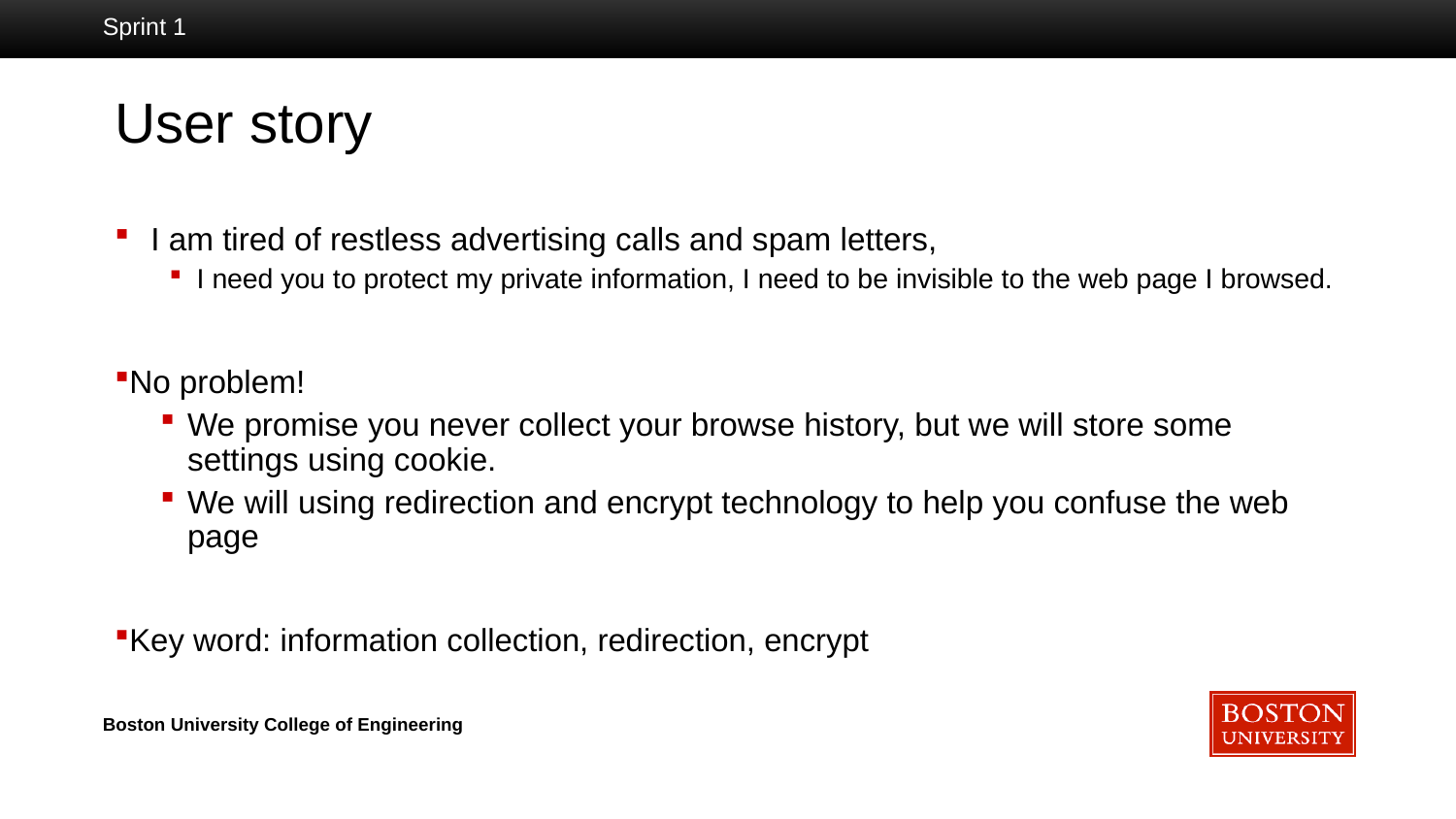

Sprint 1
# User story
 I am tired of restless advertising calls and spam letters,
I need you to protect my private information, I need to be invisible to the web page I browsed.

No problem!
We promise you never collect your browse history, but we will store some settings using cookie.
We will using redirection and encrypt technology to help you confuse the web page

Key word: information collection, redirection, encrypt